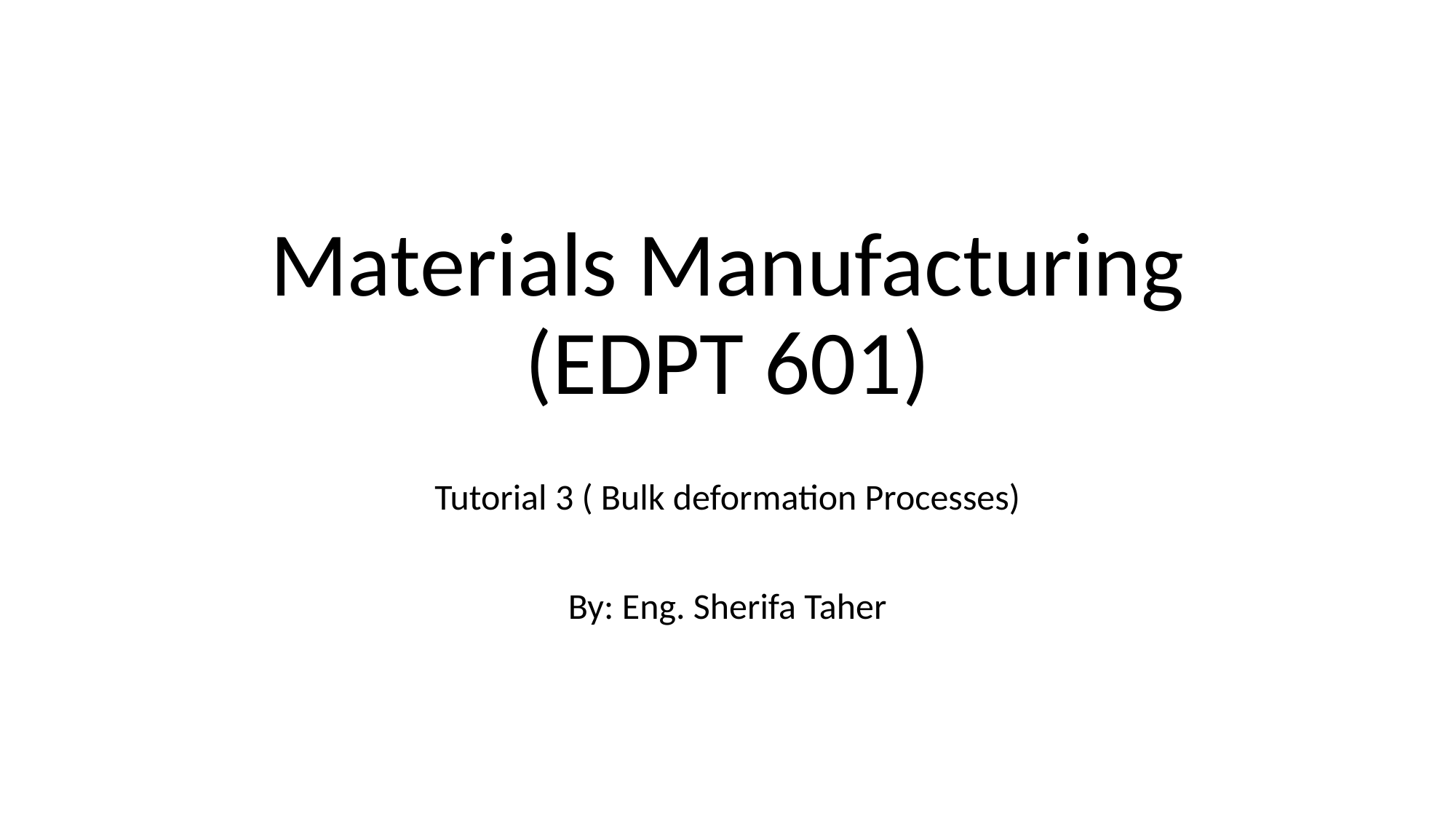

# Materials Manufacturing (EDPT 601)
Tutorial 3 ( Bulk deformation Processes)

By: Eng. Sherifa Taher